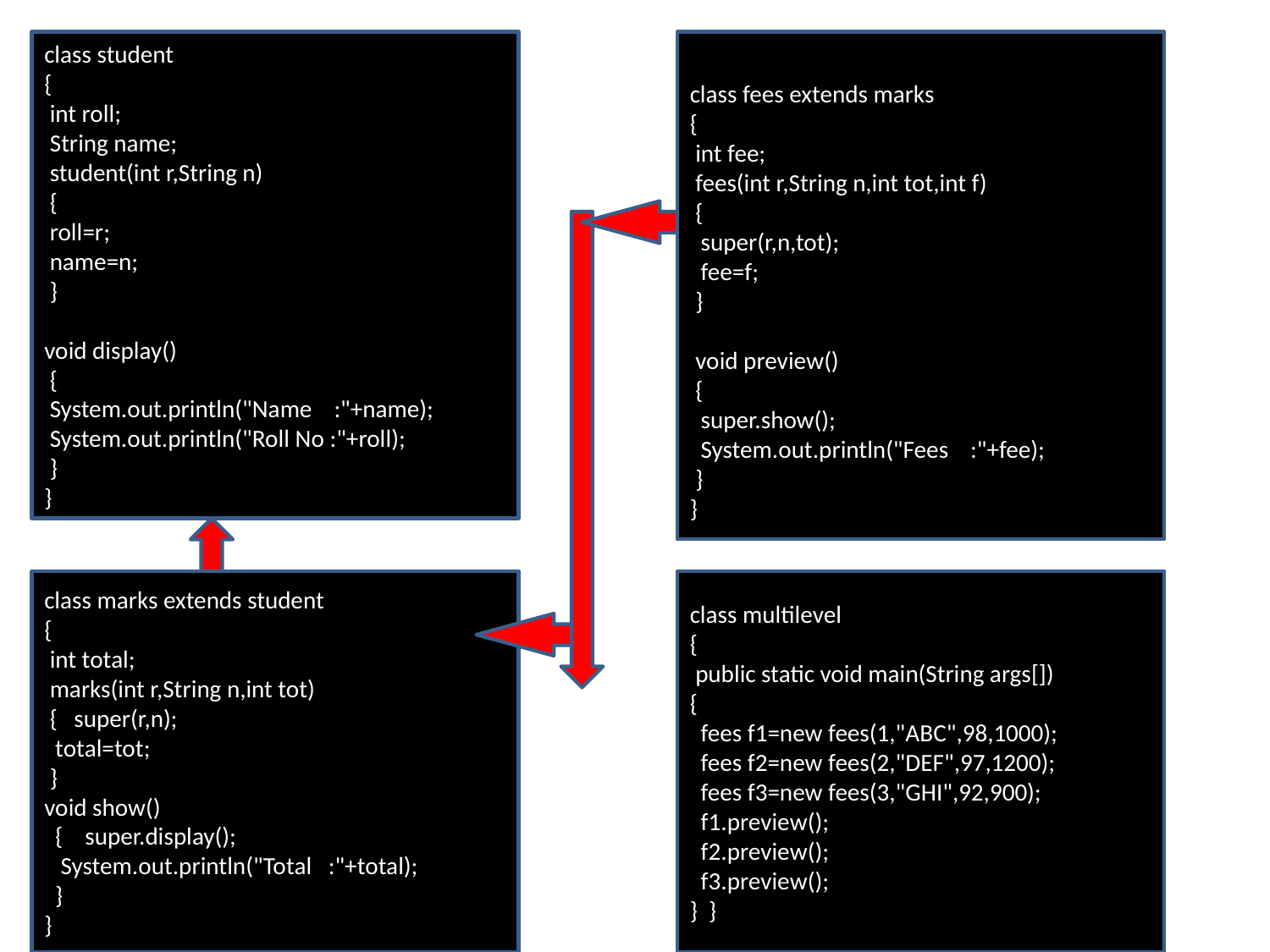

class student
{
 int roll;
 String name;
 student(int r,String n)
 {
 roll=r;
 name=n;
 }

void display()
 {
 System.out.println("Name    :"+name);
 System.out.println("Roll No :"+roll);
 }
}

class fees extends marks
{
 int fee;
 fees(int r,String n,int tot,int f)
 {
  super(r,n,tot);
  fee=f;
 }

 void preview()
 {
  super.show();
  System.out.println("Fees    :"+fee);
 }
}

class marks extends student
{
 int total;
 marks(int r,String n,int tot)
 {   super(r,n);
  total=tot;
 }
void show()
  {    super.display();
   System.out.println("Total   :"+total);
  }
}
class multilevel
{
 public static void main(String args[])
{
  fees f1=new fees(1,"ABC",98,1000);
  fees f2=new fees(2,"DEF",97,1200);
  fees f3=new fees(3,"GHI",92,900);
  f1.preview();
  f2.preview();
  f3.preview();
}  }